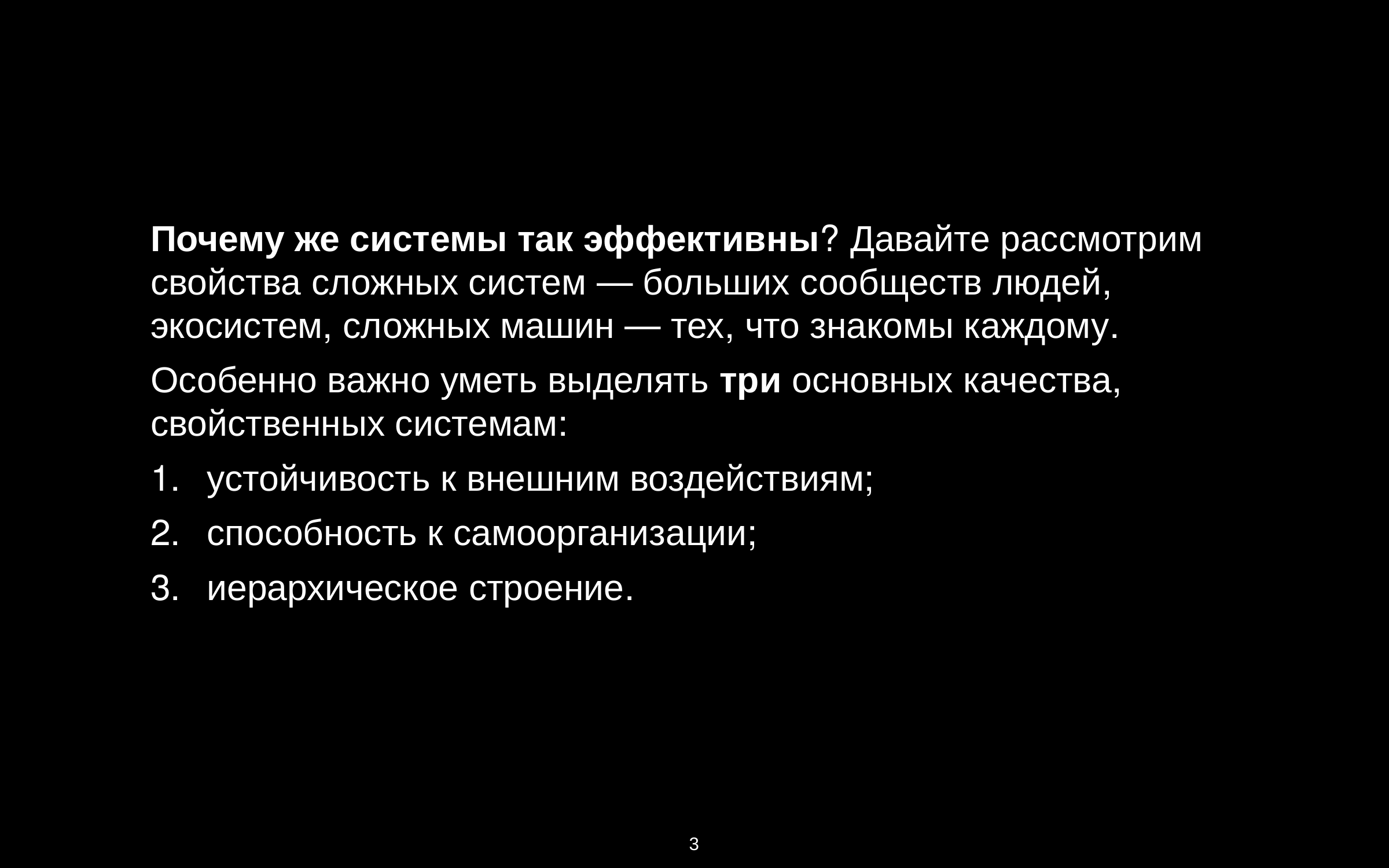

Почему же системы так эффективны? Давайте рассмотрим свойства сложных систем — больших сообществ людей, экосистем, сложных машин — тех, что знакомы каждому.
Особенно важно уметь выделять три основных качества, свойственных системам:
устойчивость к внешним воздействиям;
способность к самоорганизации;
иерархическое строение.
3